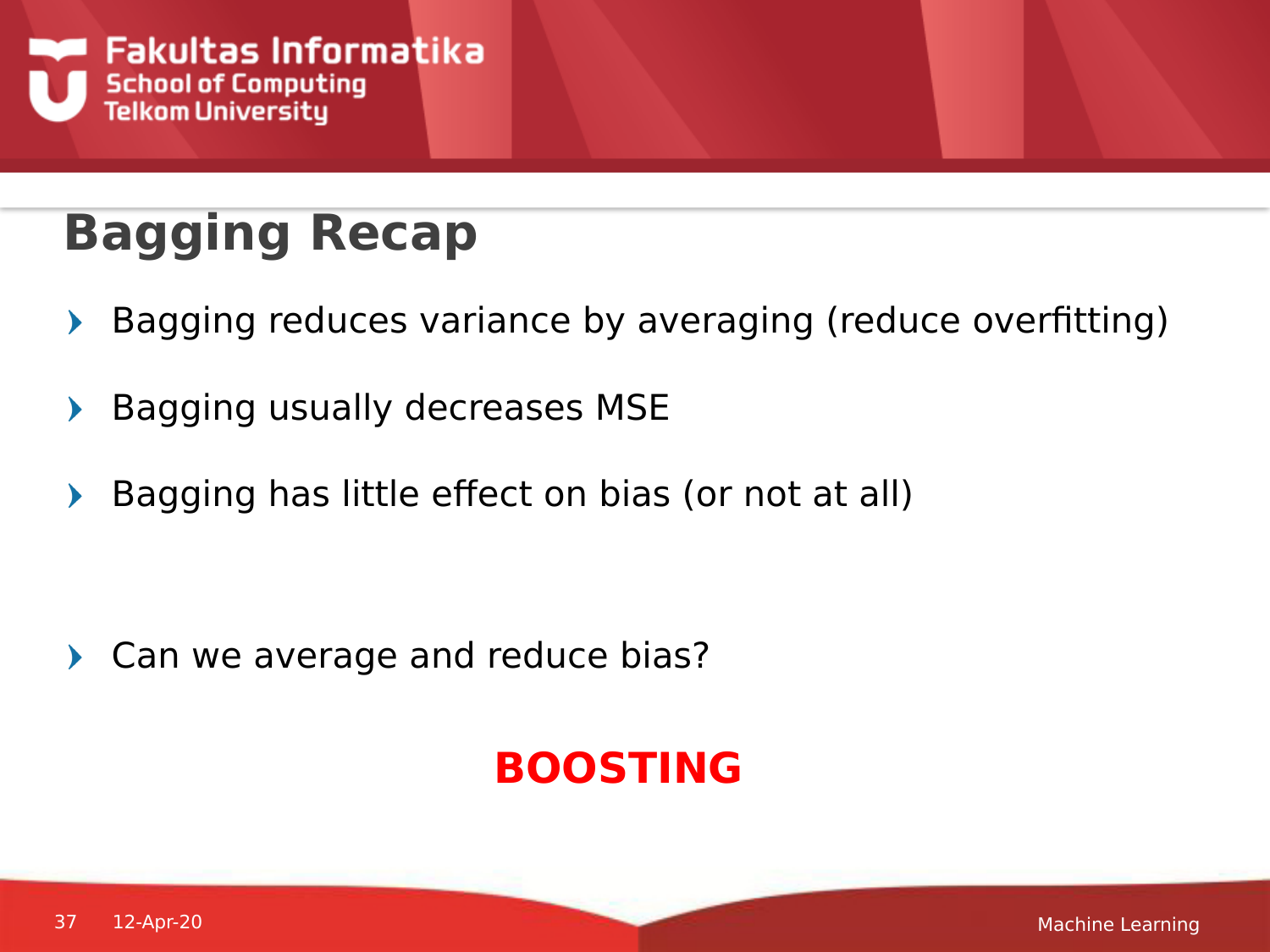

# Bagging Recap
Bagging reduces variance by averaging (reduce overfitting)
Bagging usually decreases MSE
Bagging has little effect on bias (or not at all)

Can we average and reduce bias?

BOOSTING
Machine Learning
37
12-Apr-20